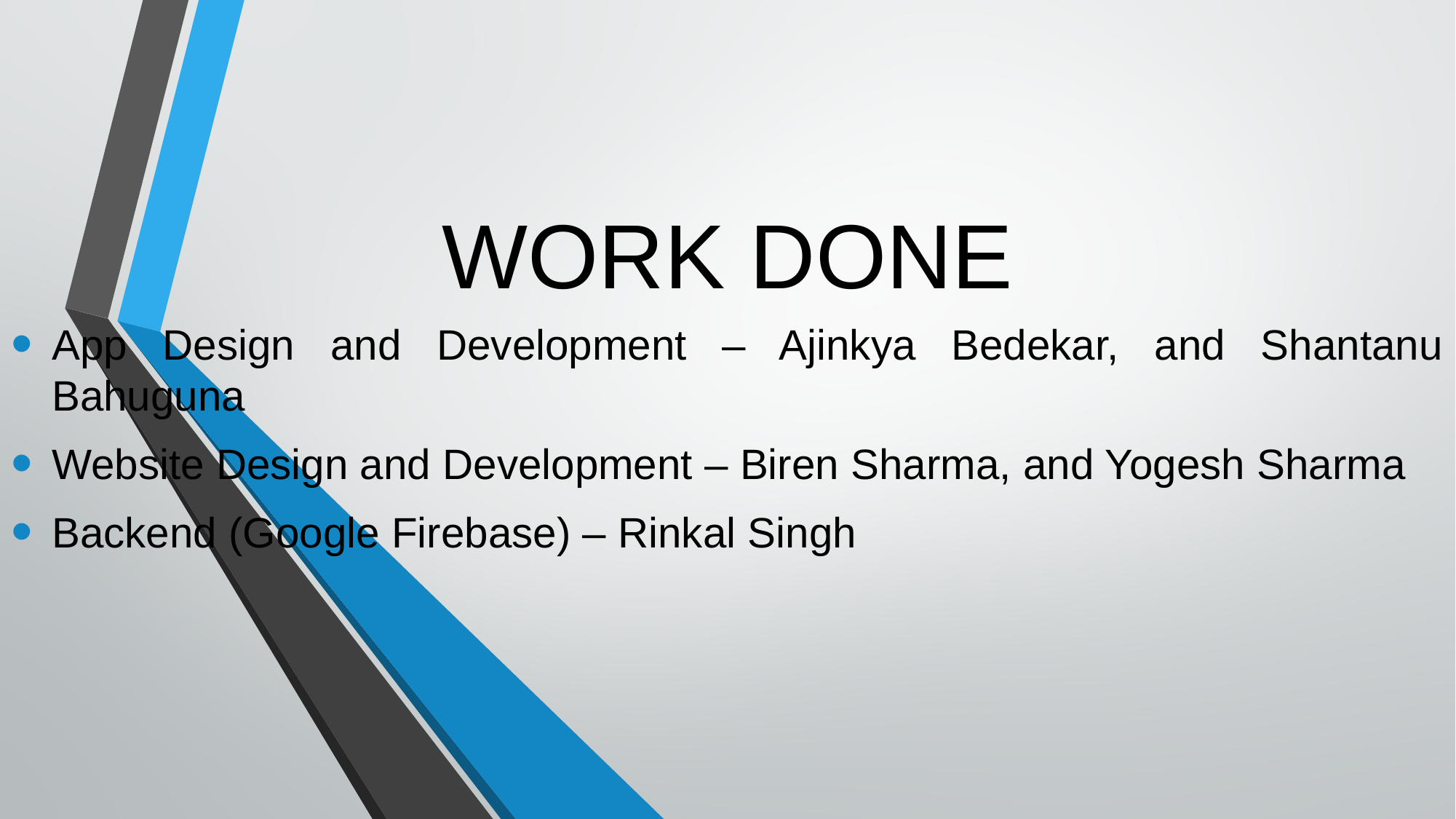

# WORK DONE
App Design and Development – Ajinkya Bedekar, and Shantanu Bahuguna
Website Design and Development – Biren Sharma, and Yogesh Sharma
Backend (Google Firebase) – Rinkal Singh